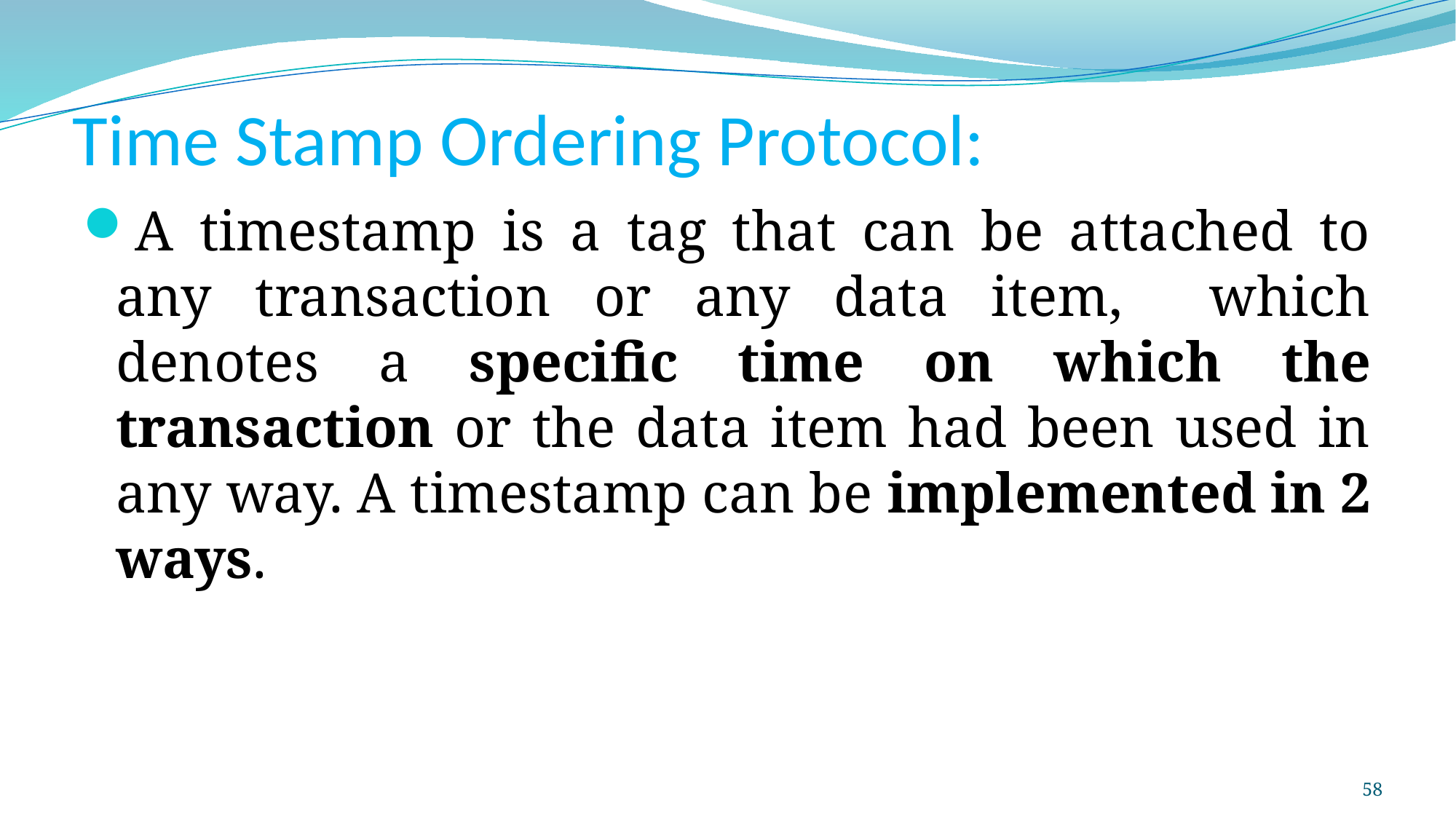

# Time Stamp Ordering Protocol:
A timestamp is a tag that can be attached to any transaction or any data item,  which denotes a specific time on which the transaction or the data item had been used in any way. A timestamp can be implemented in 2 ways.
58